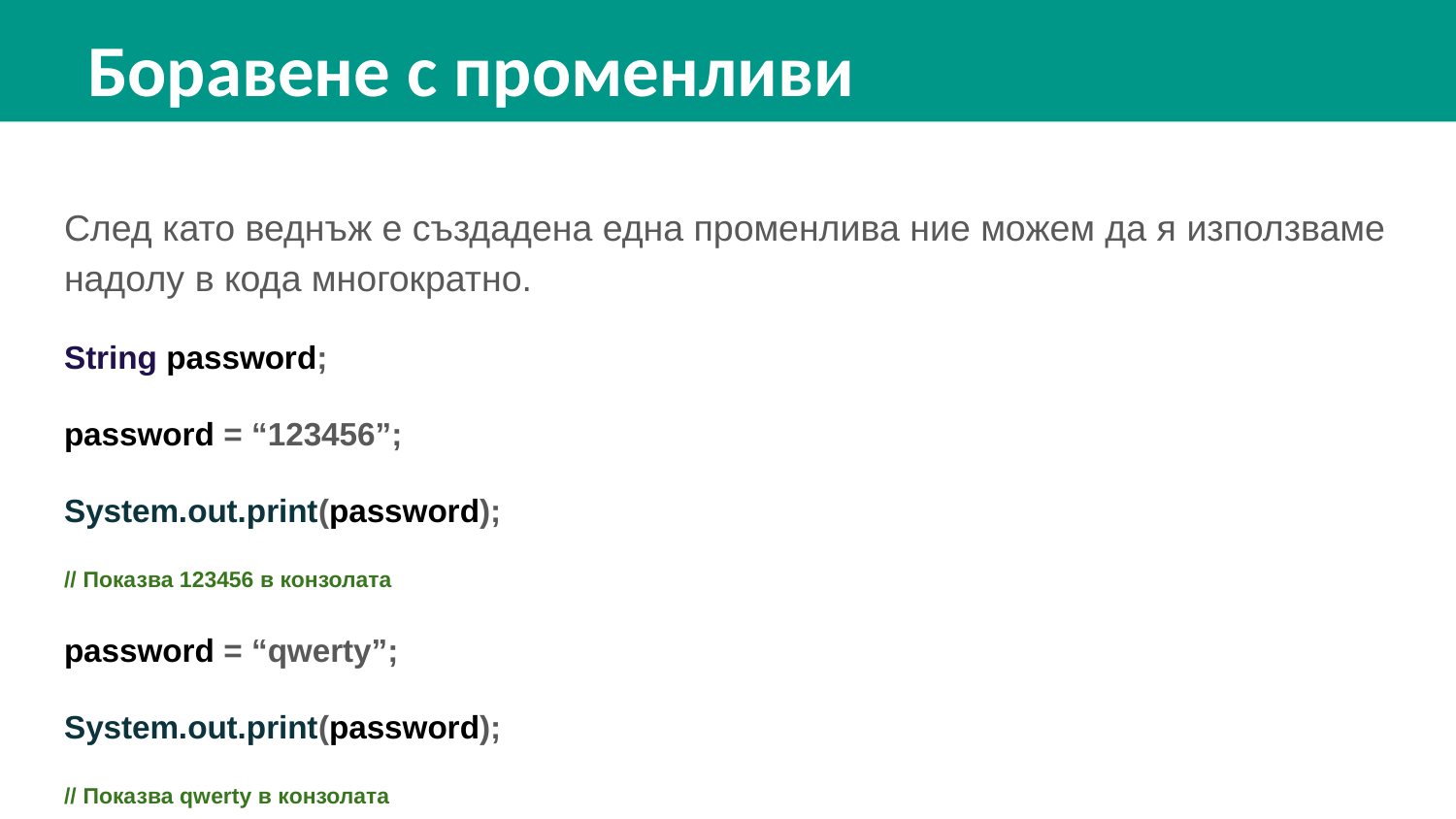

Боравене с променливи
След като веднъж е създадена една променлива ние можем да я използваме надолу в кода многократно.
String password;
password = “123456”;
System.out.print(password);
// Показва 123456 в конзолата
password = “qwerty”;
System.out.print(password);
// Показва qwerty в конзолата